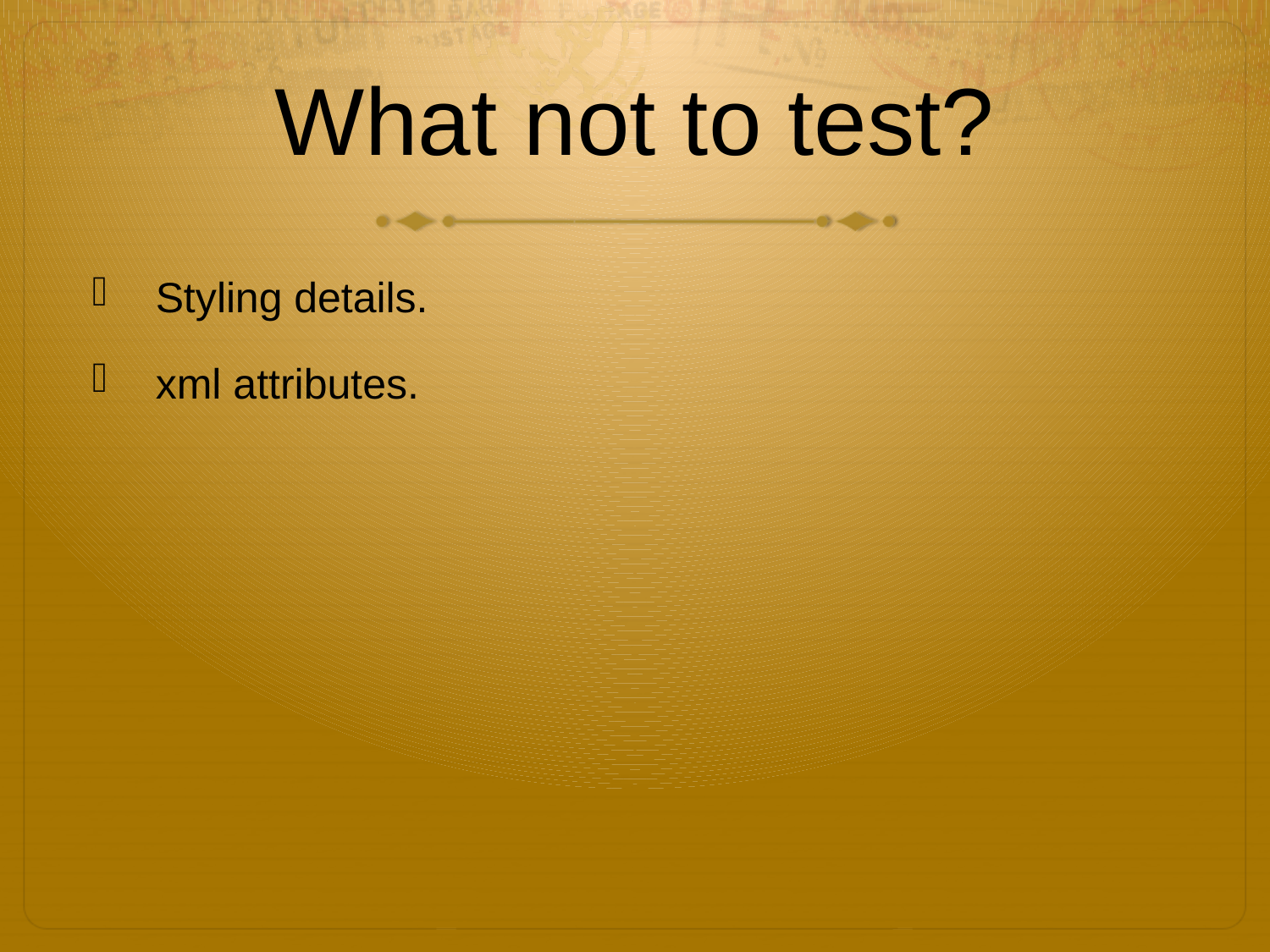

# What not to test?
Styling details.
xml attributes.